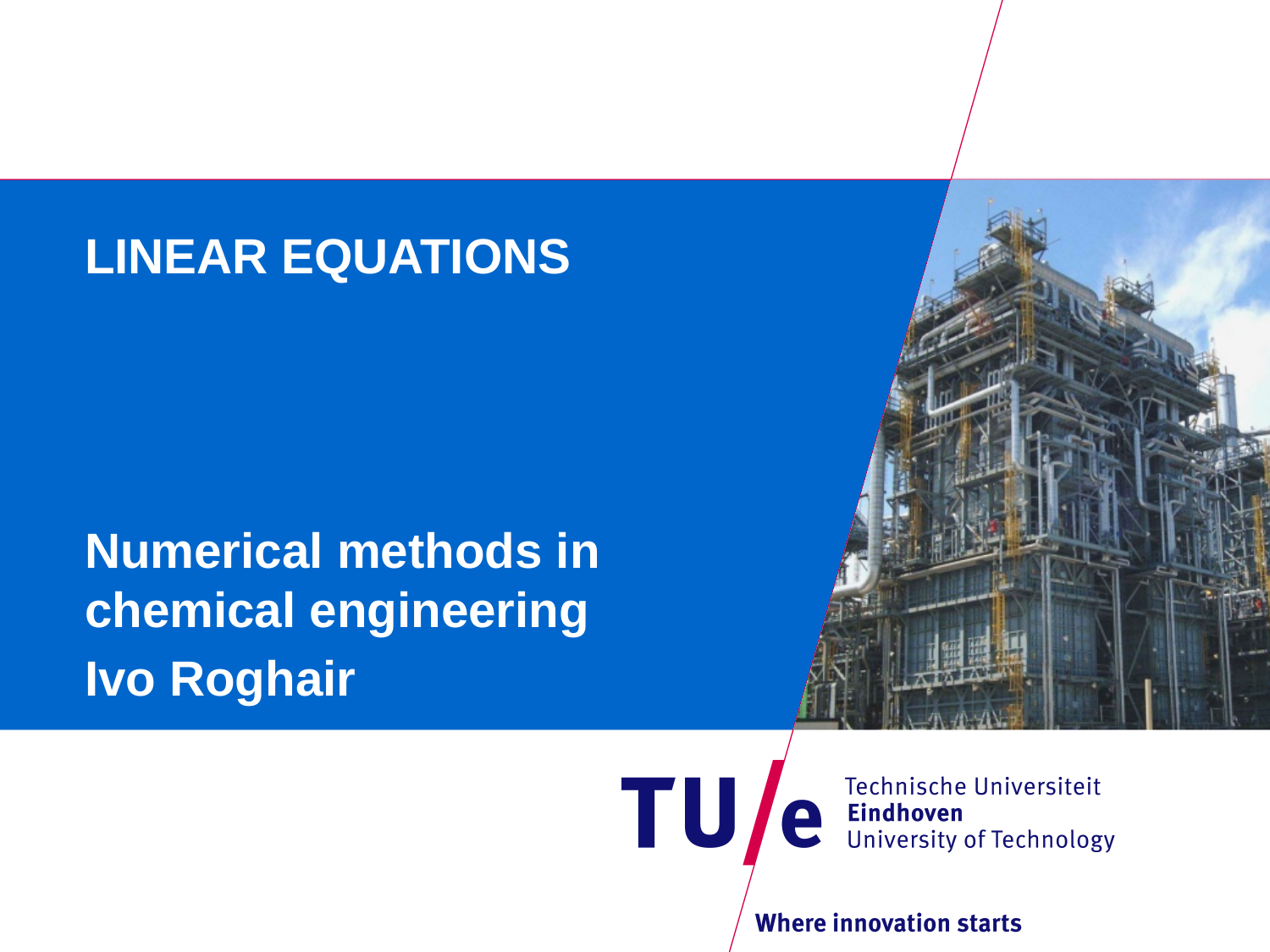

# LINEAR EQUATIONS

Numerical methods in chemical engineering
Ivo Roghair